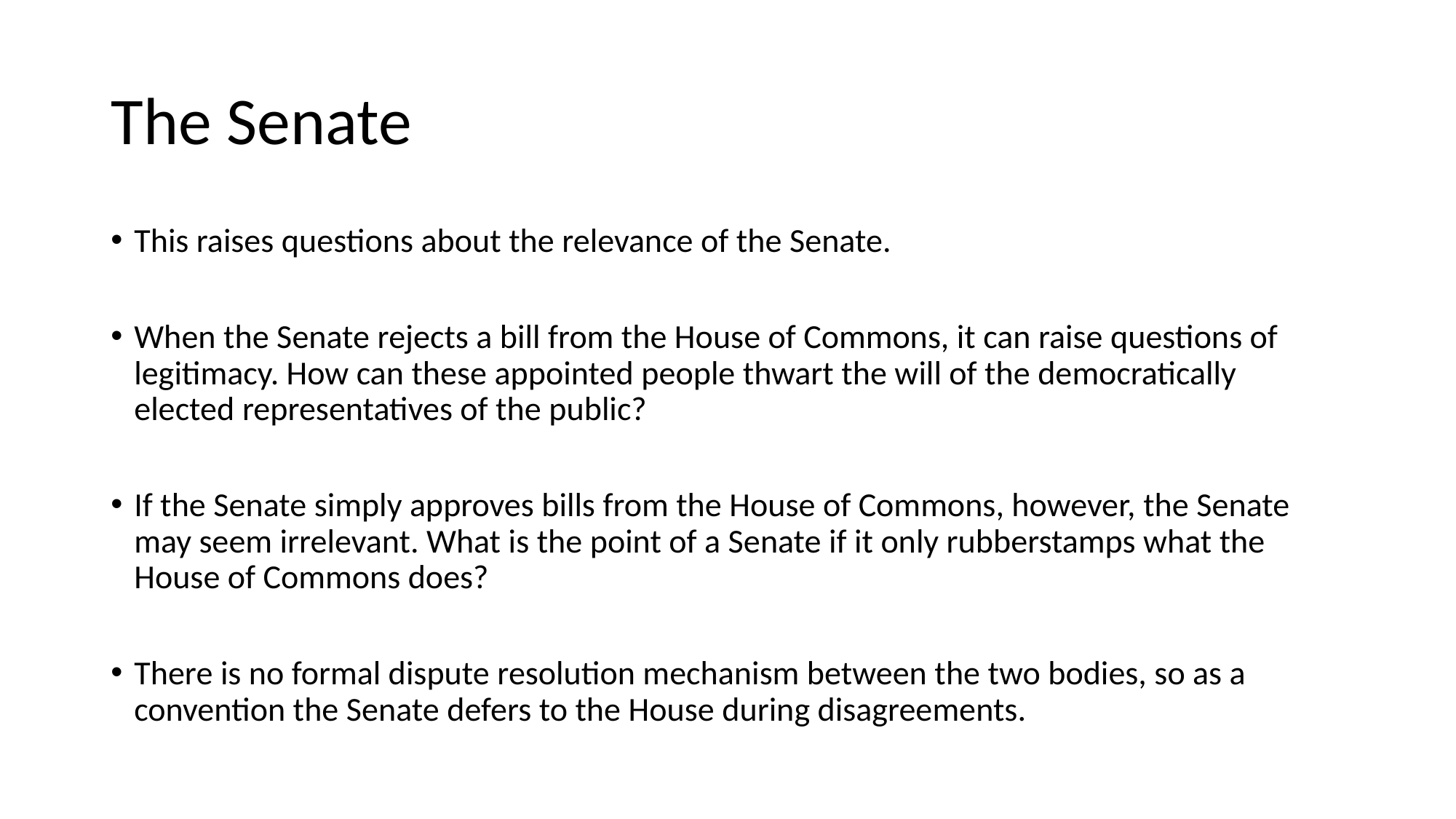

# The Senate
This raises questions about the relevance of the Senate.

When the Senate rejects a bill from the House of Commons, it can raise questions of legitimacy. How can these appointed people thwart the will of the democratically elected representatives of the public?

If the Senate simply approves bills from the House of Commons, however, the Senate may seem irrelevant. What is the point of a Senate if it only rubberstamps what the House of Commons does?

There is no formal dispute resolution mechanism between the two bodies, so as a convention the Senate defers to the House during disagreements.